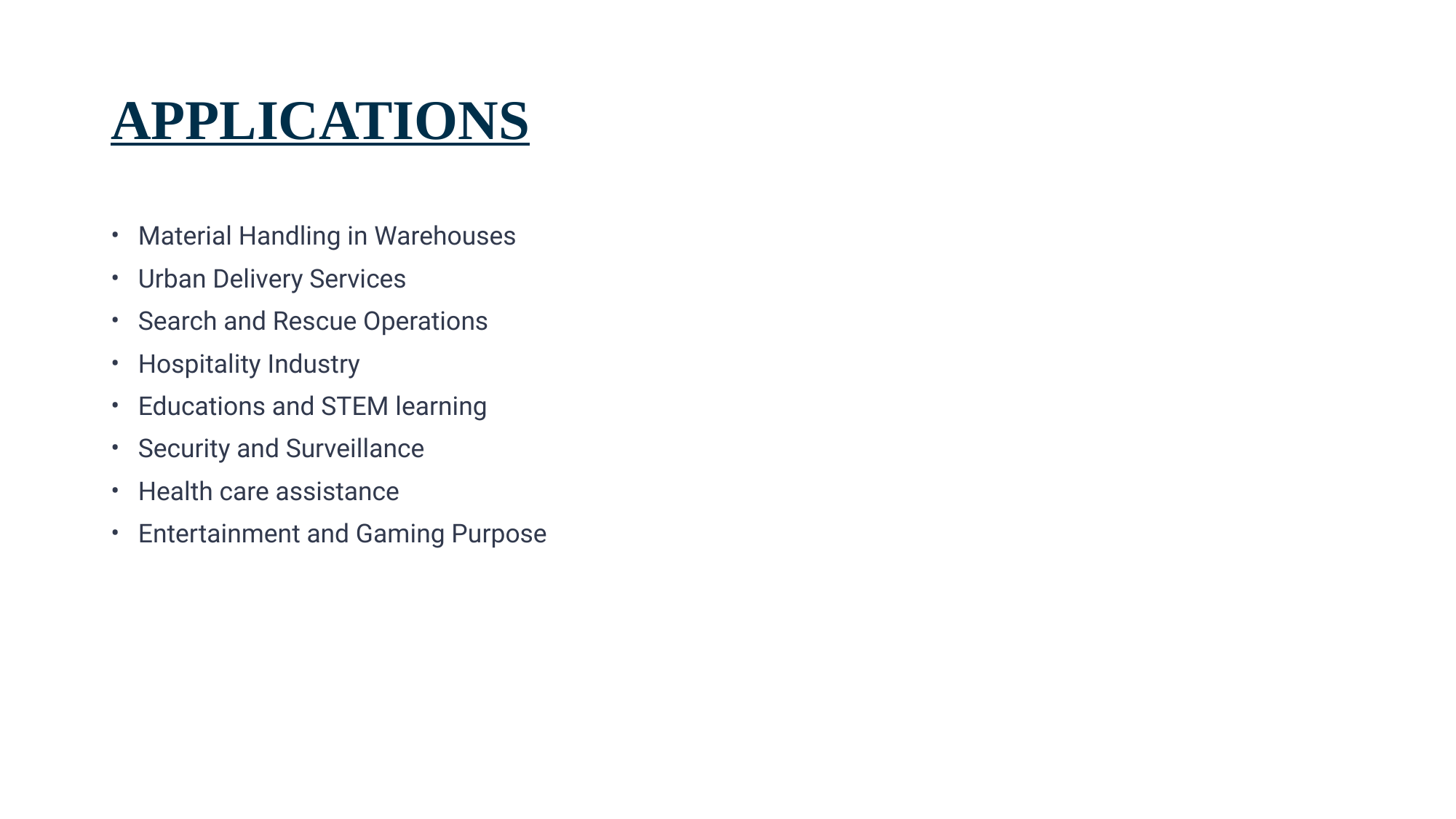

# APPLICATIONS
Material Handling in Warehouses
Urban Delivery Services
Search and Rescue Operations
Hospitality Industry
Educations and STEM learning
Security and Surveillance
Health care assistance
Entertainment and Gaming Purpose